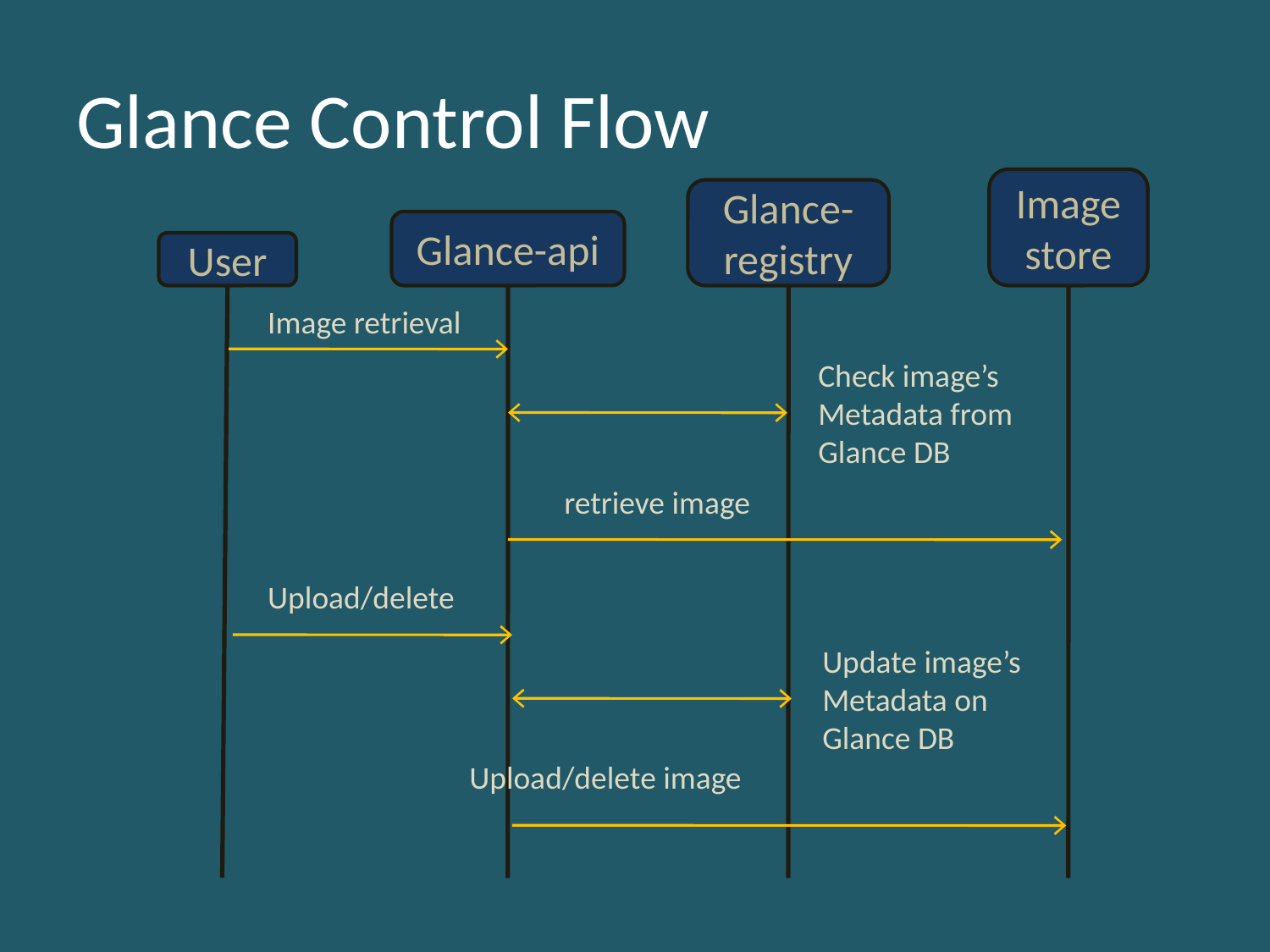

# Glance Control Flow
Image store
Glance-registry
Glance-api
User
Image retrieval
Check image’s
Metadata from
Glance DB
retrieve image
Upload/delete
Update image’s
Metadata on
Glance DB
Upload/delete image